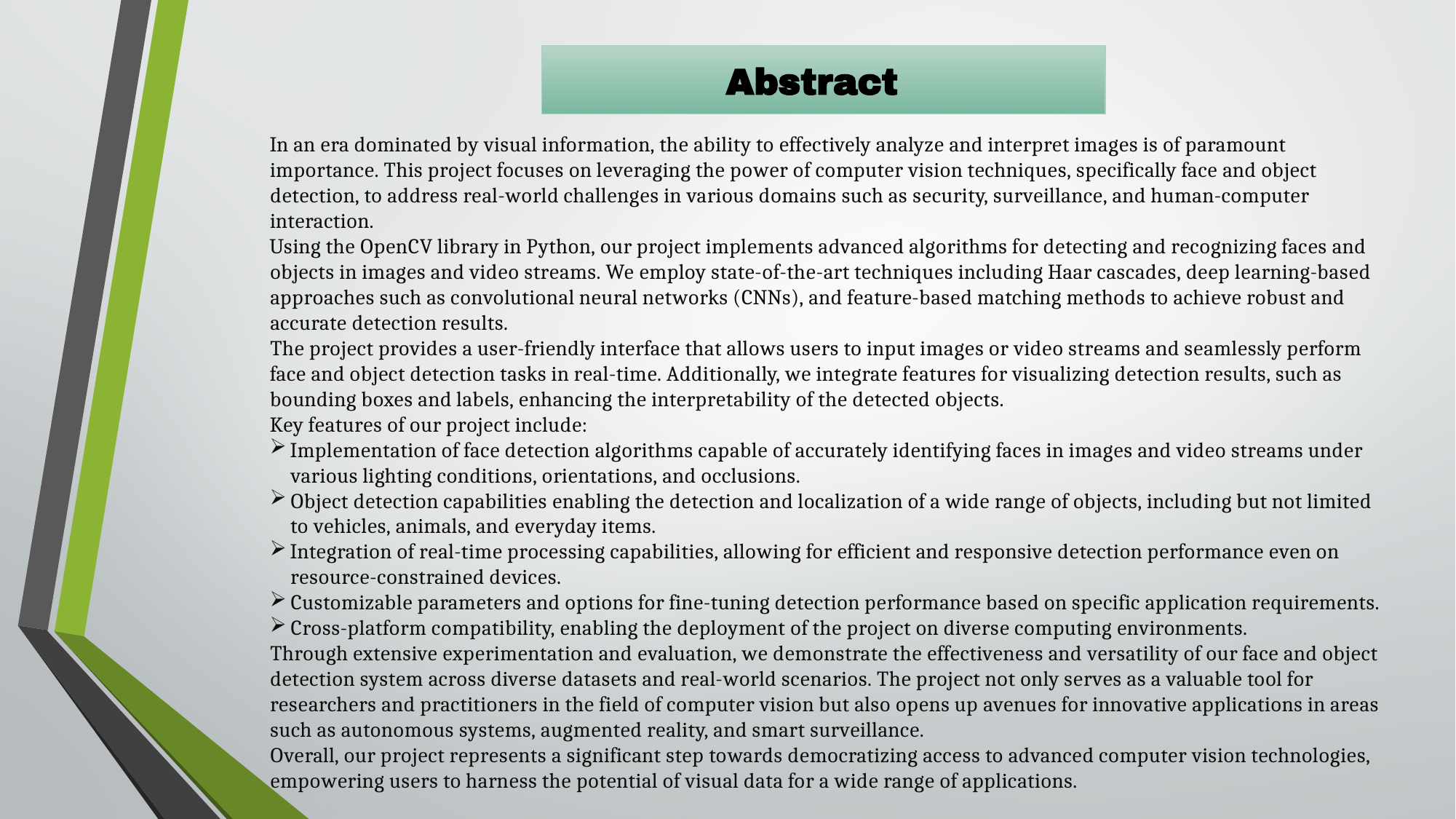

Abstract
In an era dominated by visual information, the ability to effectively analyze and interpret images is of paramount importance. This project focuses on leveraging the power of computer vision techniques, specifically face and object detection, to address real-world challenges in various domains such as security, surveillance, and human-computer interaction.
Using the OpenCV library in Python, our project implements advanced algorithms for detecting and recognizing faces and objects in images and video streams. We employ state-of-the-art techniques including Haar cascades, deep learning-based approaches such as convolutional neural networks (CNNs), and feature-based matching methods to achieve robust and accurate detection results.
The project provides a user-friendly interface that allows users to input images or video streams and seamlessly perform face and object detection tasks in real-time. Additionally, we integrate features for visualizing detection results, such as bounding boxes and labels, enhancing the interpretability of the detected objects.
Key features of our project include:
Implementation of face detection algorithms capable of accurately identifying faces in images and video streams under various lighting conditions, orientations, and occlusions.
Object detection capabilities enabling the detection and localization of a wide range of objects, including but not limited to vehicles, animals, and everyday items.
Integration of real-time processing capabilities, allowing for efficient and responsive detection performance even on resource-constrained devices.
Customizable parameters and options for fine-tuning detection performance based on specific application requirements.
Cross-platform compatibility, enabling the deployment of the project on diverse computing environments.
Through extensive experimentation and evaluation, we demonstrate the effectiveness and versatility of our face and object detection system across diverse datasets and real-world scenarios. The project not only serves as a valuable tool for researchers and practitioners in the field of computer vision but also opens up avenues for innovative applications in areas such as autonomous systems, augmented reality, and smart surveillance.
Overall, our project represents a significant step towards democratizing access to advanced computer vision technologies, empowering users to harness the potential of visual data for a wide range of applications.